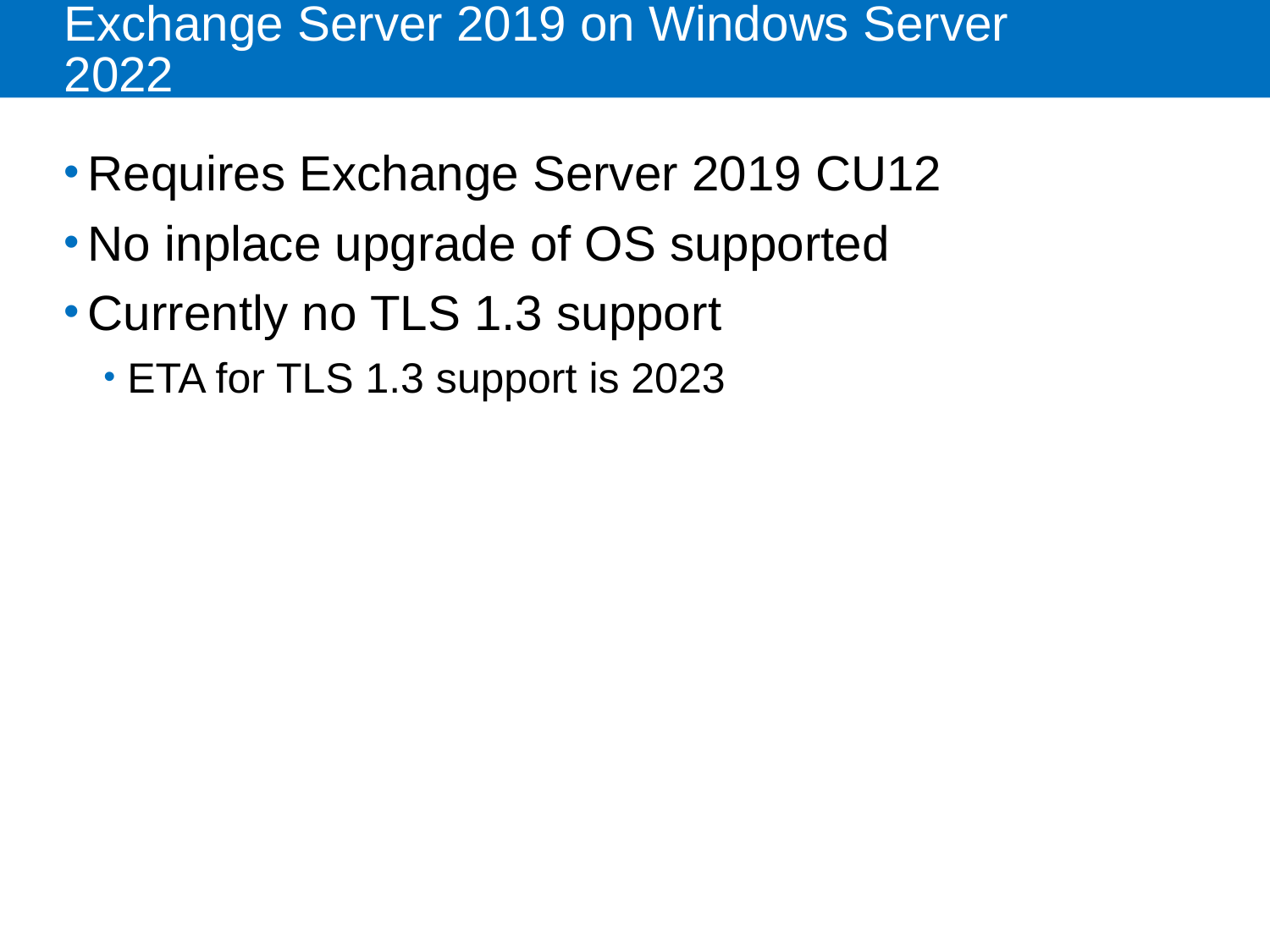

# Exchange Server 2019 on Windows Server 2022
Requires Exchange Server 2019 CU12
No inplace upgrade of OS supported
Currently no TLS 1.3 support
ETA for TLS 1.3 support is 2023